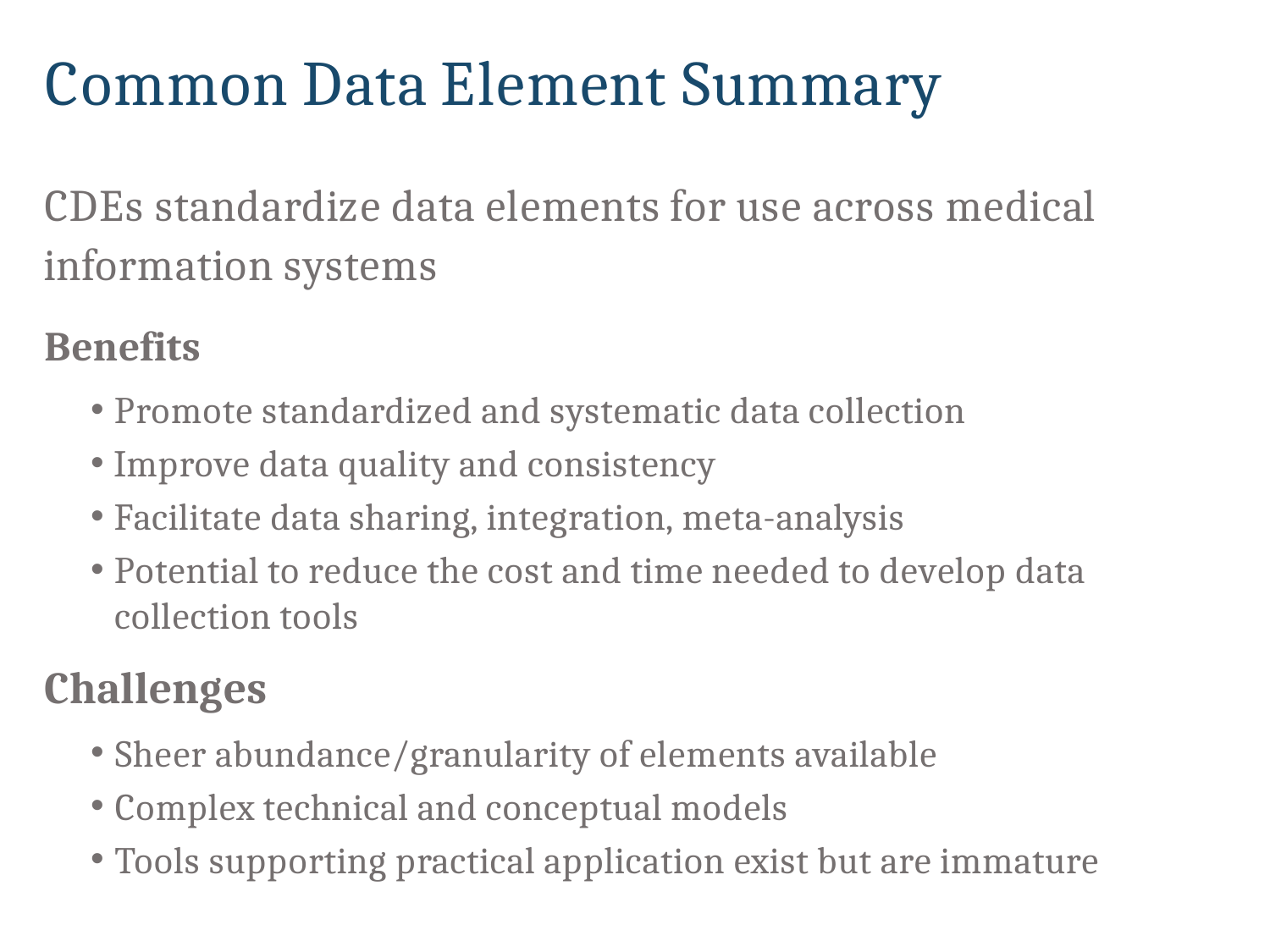

# Common Data Element Summary
CDEs standardize data elements for use across medical information systems
Benefits
Promote standardized and systematic data collection
Improve data quality and consistency
Facilitate data sharing, integration, meta-analysis
Potential to reduce the cost and time needed to develop data collection tools
Challenges
Sheer abundance/granularity of elements available
Complex technical and conceptual models
Tools supporting practical application exist but are immature